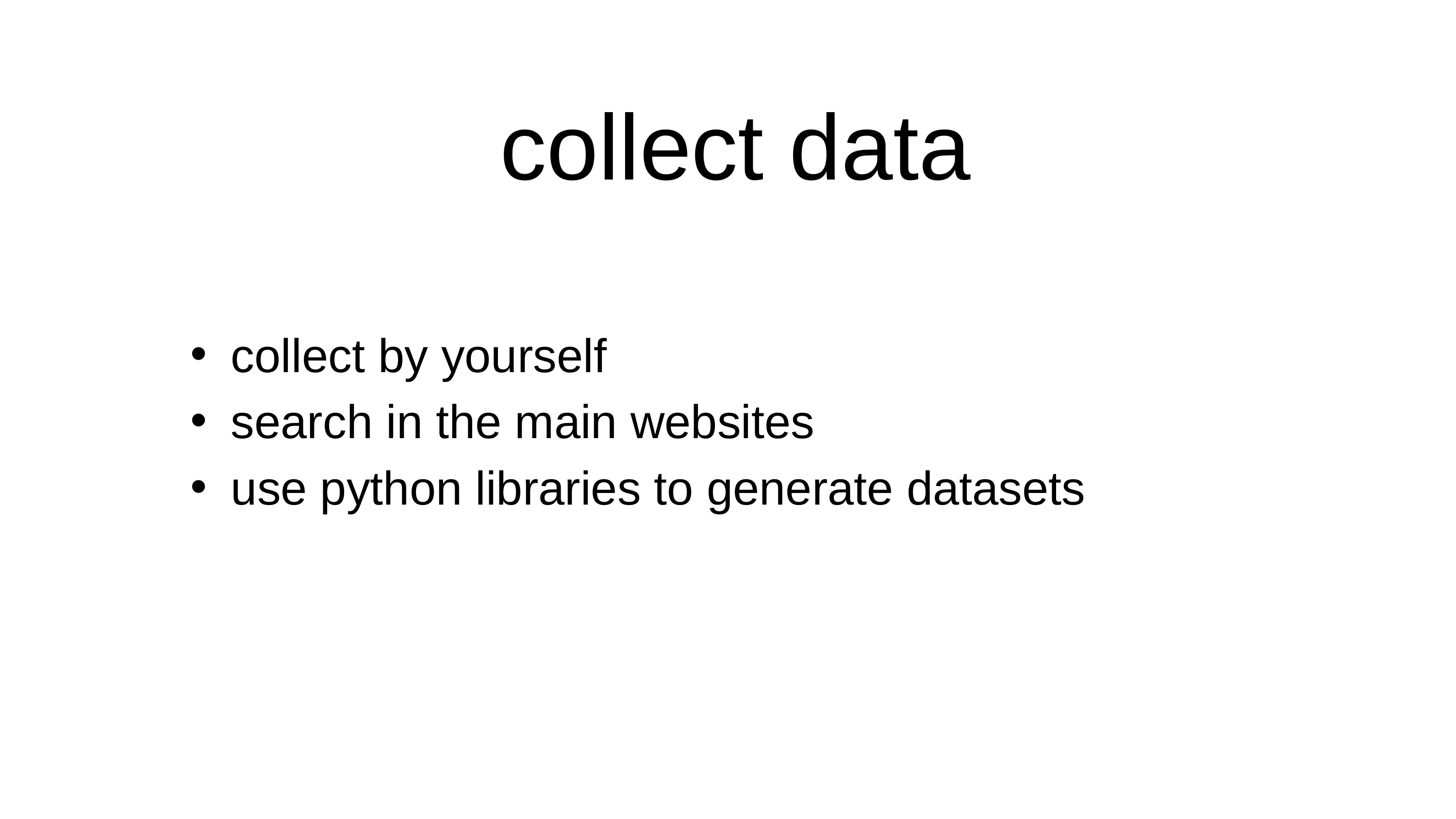

collect data
collect by yourself
search in the main websites
use python libraries to generate datasets